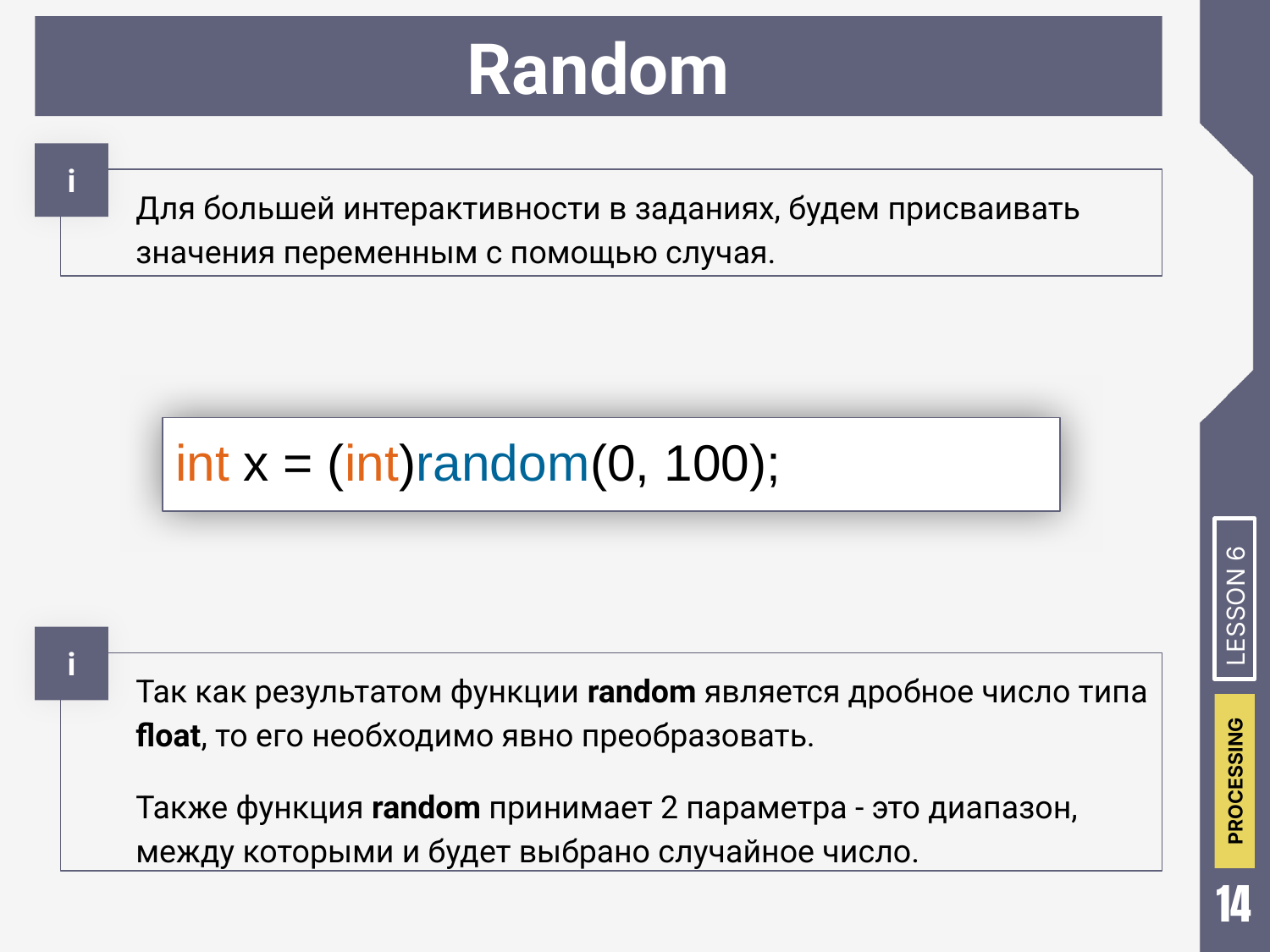

# Random
i
Для большей интерактивности в заданиях, будем присваивать значения переменным с помощью случая.
int x = (int)random(0, 100);
LESSON 6
i
Так как результатом функции random является дробное число типа float, то его необходимо явно преобразовать.
Также функция random принимает 2 параметра - это диапазон, между которыми и будет выбрано случайное число.
14